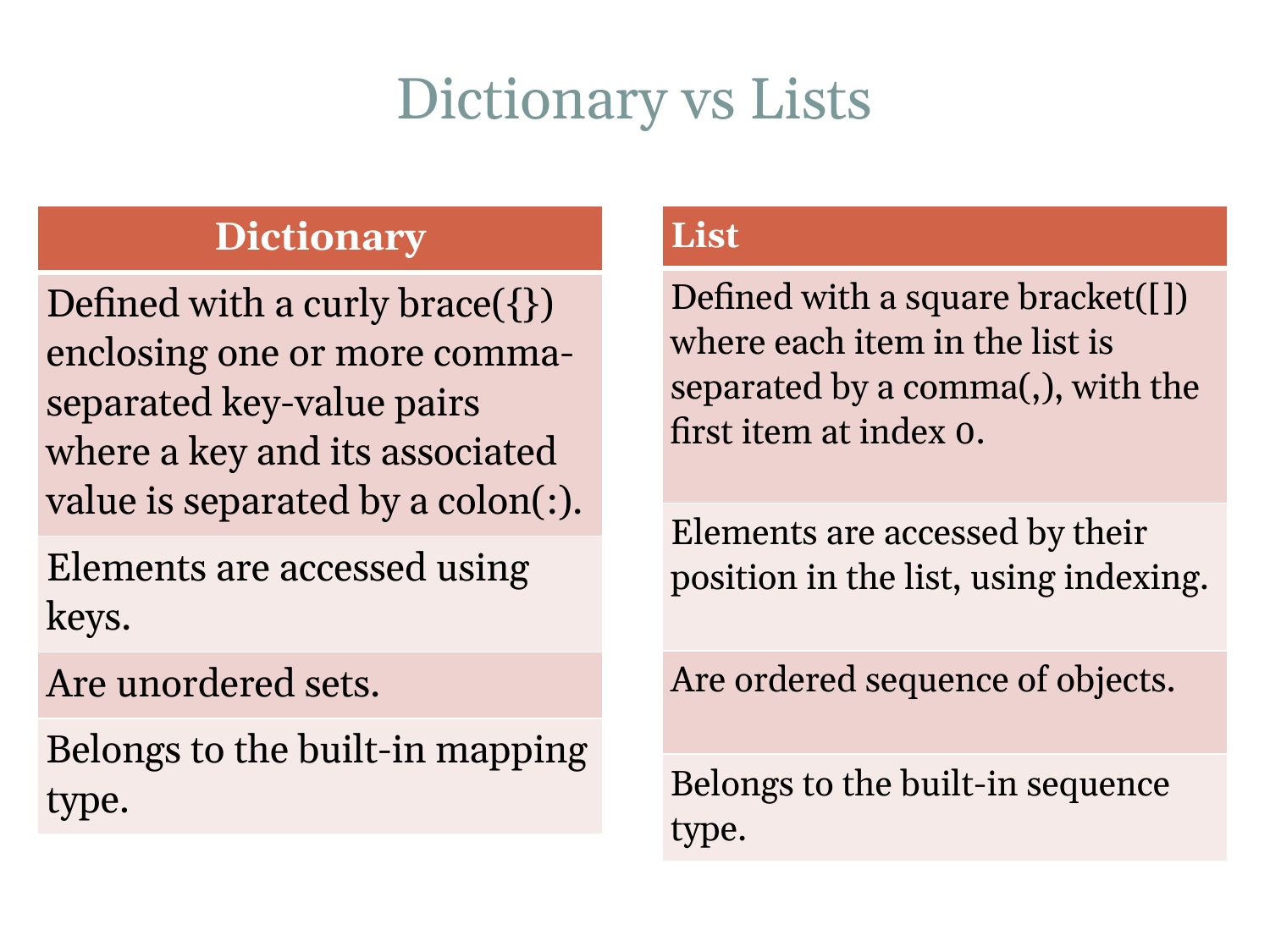

# Dictionary vs Lists

| Dictionary |
| --- |
| Defined with a curly brace({}) enclosing one or more comma-separated key-value pairs where a key and its associated value is separated by a colon(:). |
| Elements are accessed using keys. |
| Are unordered sets. |
| Belongs to the built-in mapping type. |
| List |
| --- |
| Defined with a square bracket([]) where each item in the list is separated by a comma(,), with the first item at index 0. |
| Elements are accessed by their position in the list, using indexing. |
| Are ordered sequence of objects. |
| Belongs to the built-in sequence type. |